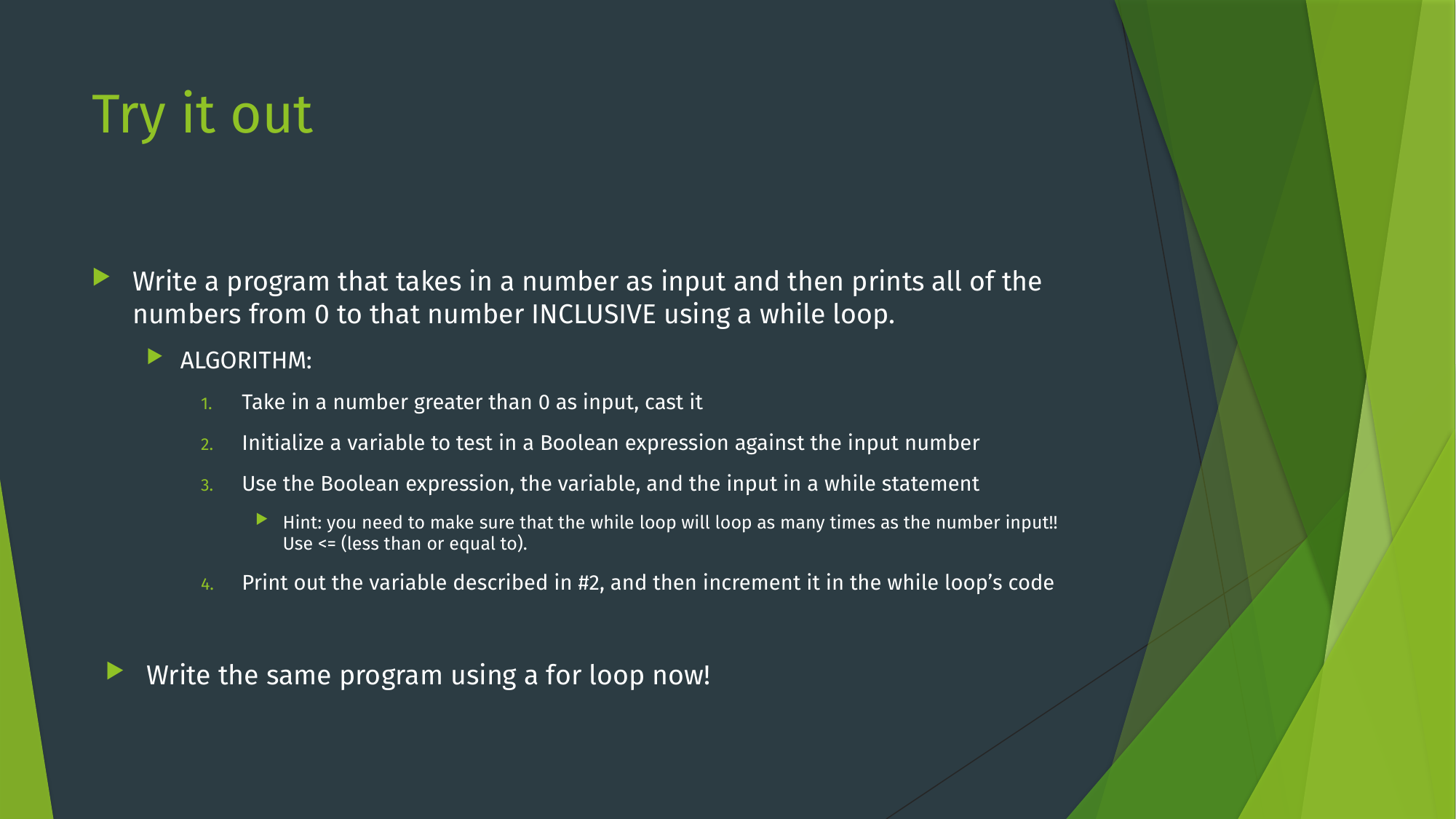

# Try it out
Write a program that takes in a number as input and then prints all of the numbers from 0 to that number INCLUSIVE using a while loop.
ALGORITHM:
Take in a number greater than 0 as input, cast it
Initialize a variable to test in a Boolean expression against the input number
Use the Boolean expression, the variable, and the input in a while statement
Hint: you need to make sure that the while loop will loop as many times as the number input!!  Use <= (less than or equal to).
Print out the variable described in #2, and then increment it in the while loop’s code

Write the same program using a for loop now!